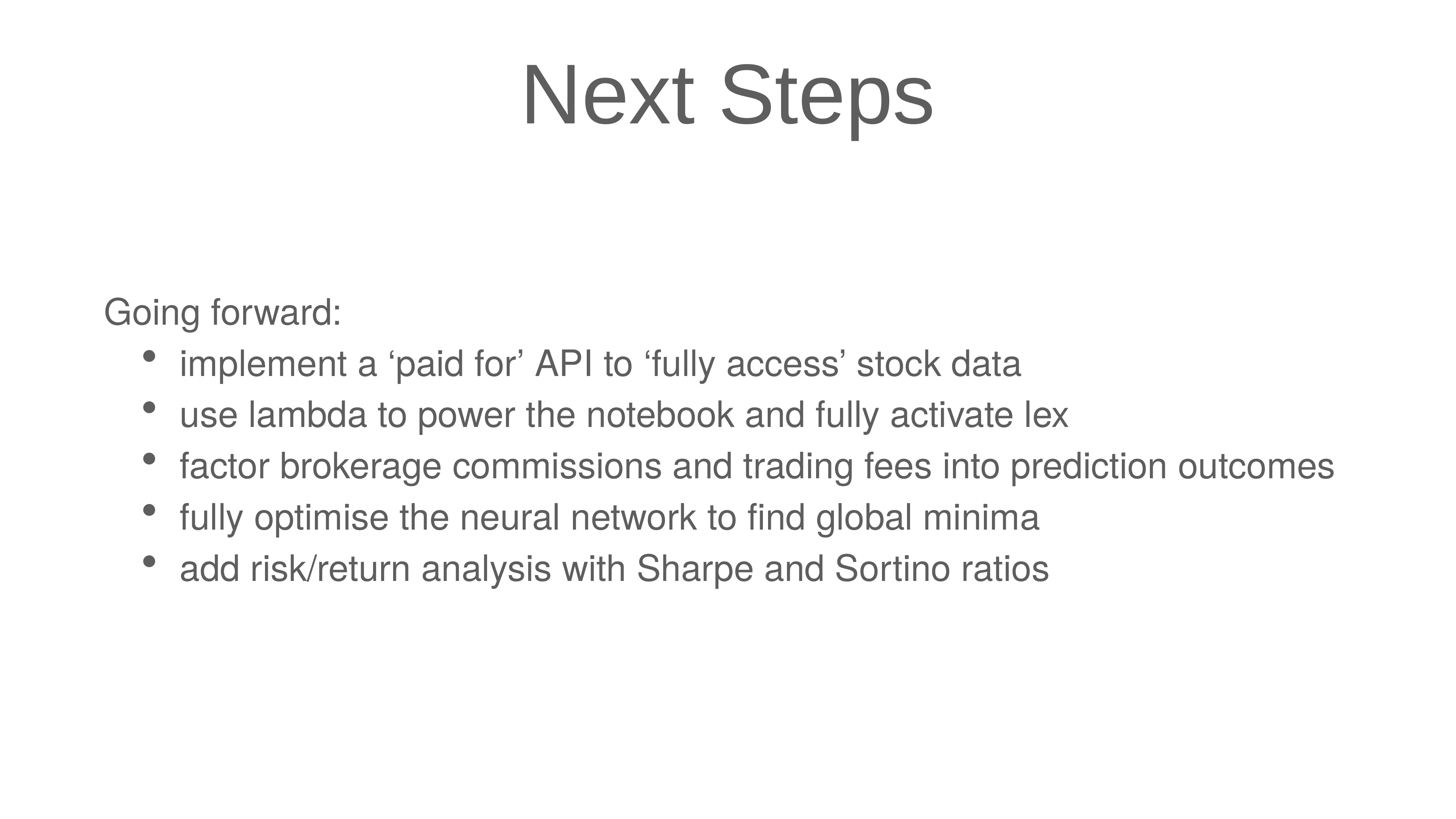

# Next Steps
Going forward:
implement a ‘paid for’ API to ‘fully access’ stock data
use lambda to power the notebook and fully activate lex
factor brokerage commissions and trading fees into prediction outcomes
fully optimise the neural network to find global minima
add risk/return analysis with Sharpe and Sortino ratios